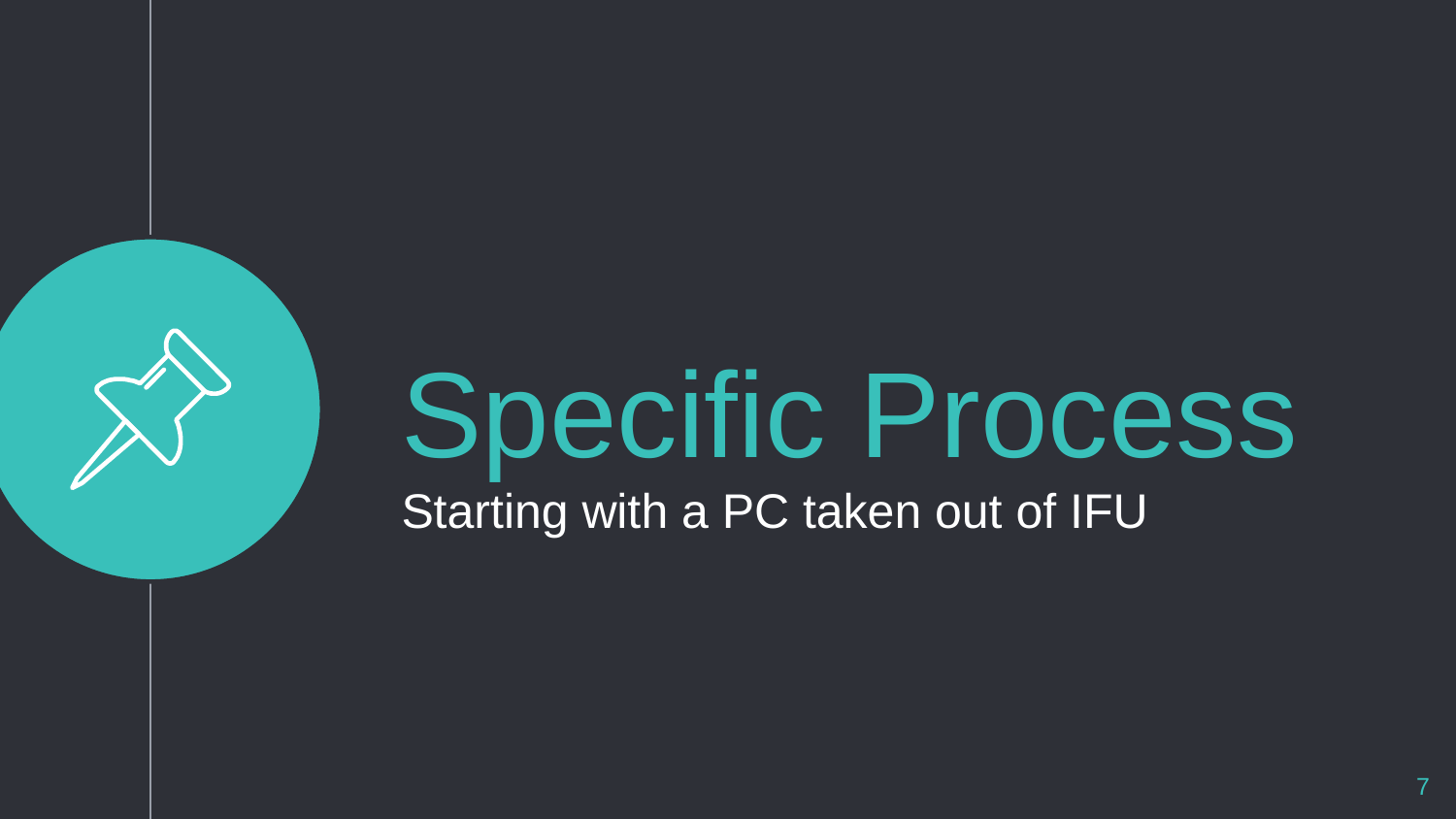

Specific Process

Starting with a PC taken out of IFU
7